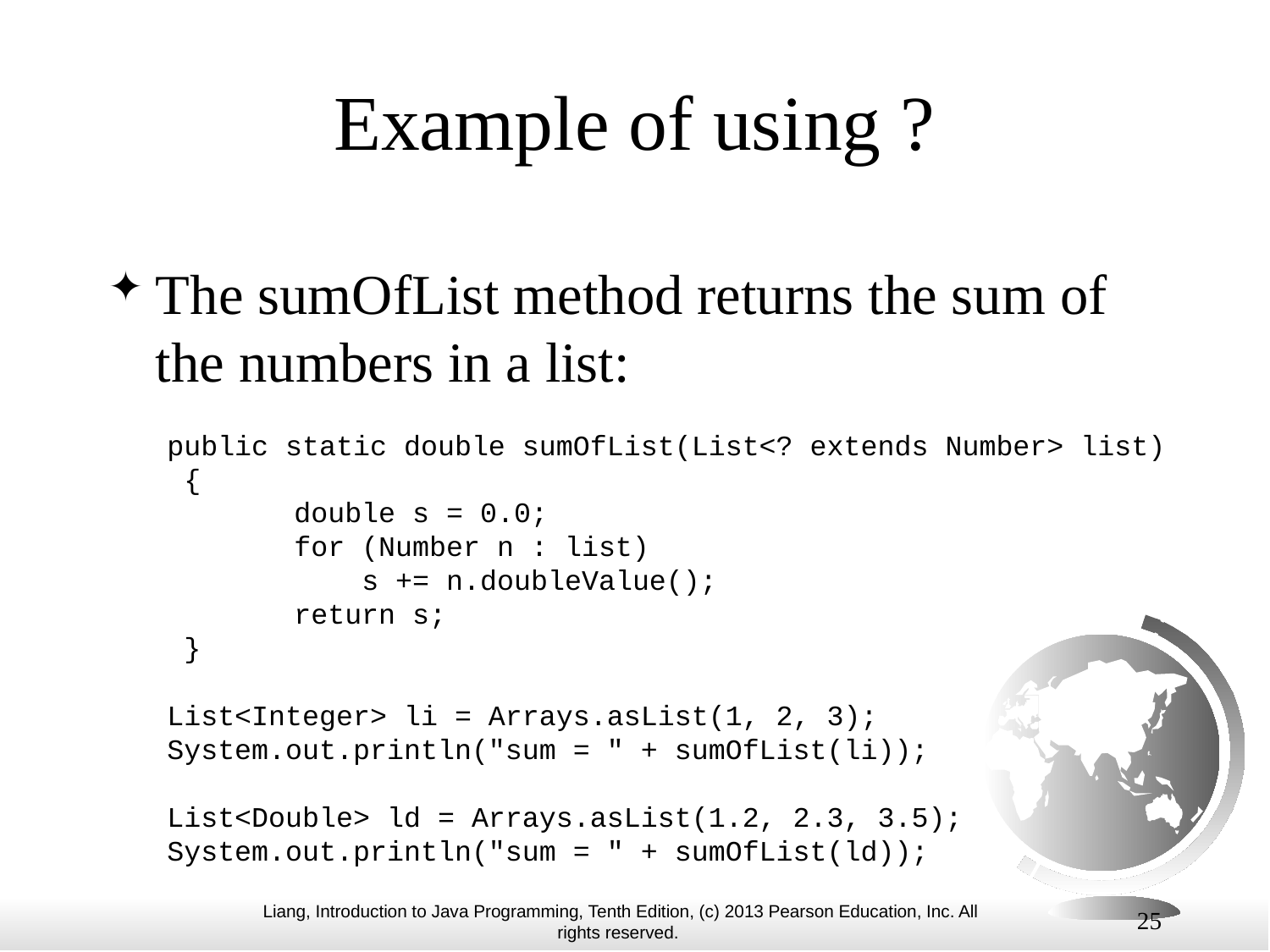

# Example of using ?
The sumOfList method returns the sum of the numbers in a list:

public static double sumOfList(List<? extends Number> list)
 {
	double s = 0.0;
	for (Number n : list)
	    s += n.doubleValue();
	return s;
 }

List<Integer> li = Arrays.asList(1, 2, 3);
System.out.println("sum = " + sumOfList(li));

List<Double> ld = Arrays.asList(1.2, 2.3, 3.5);
System.out.println("sum = " + sumOfList(ld));
25